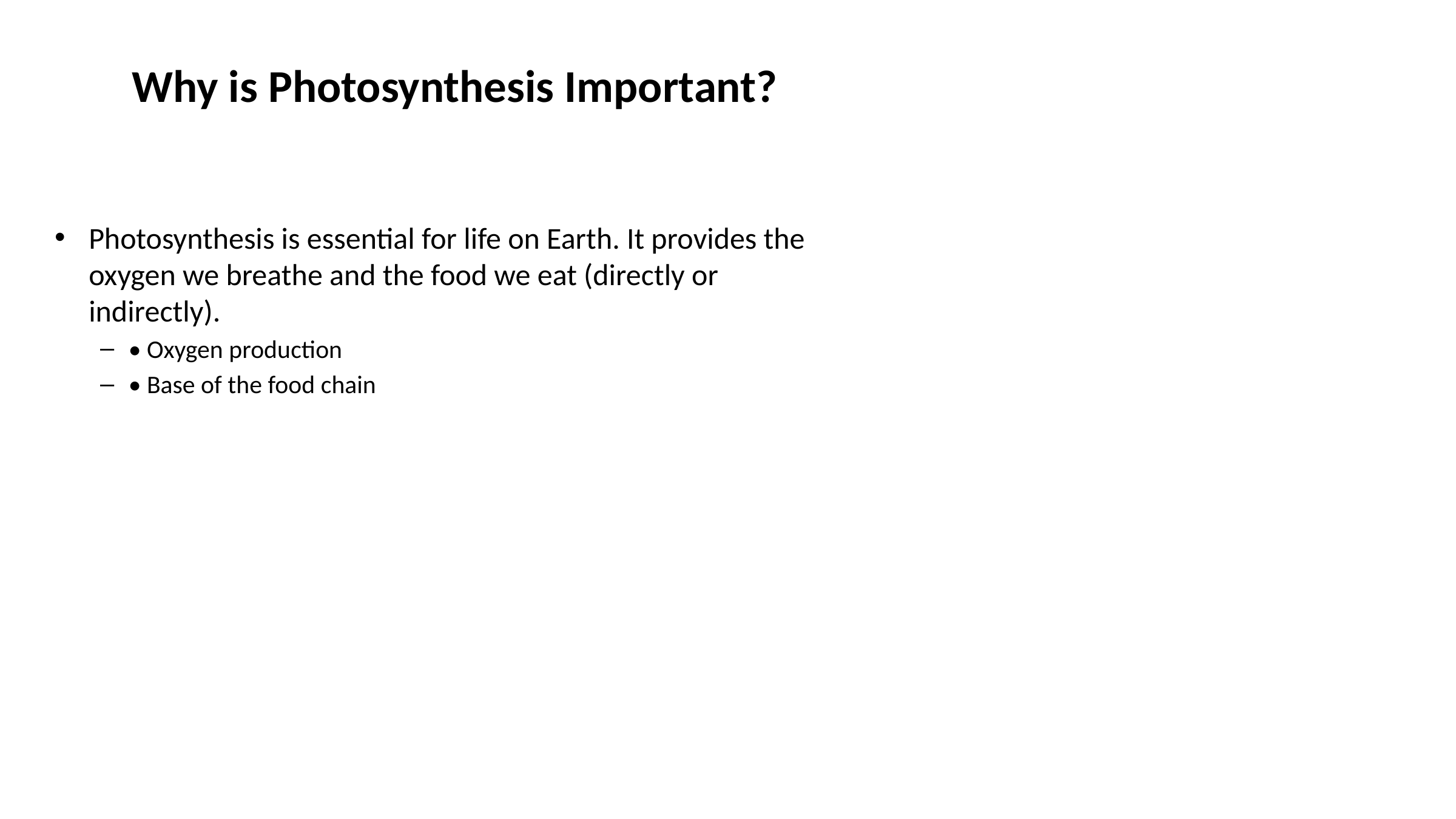

# Why is Photosynthesis Important?

Photosynthesis is essential for life on Earth. It provides the oxygen we breathe and the food we eat (directly or indirectly).
• Oxygen production
• Base of the food chain